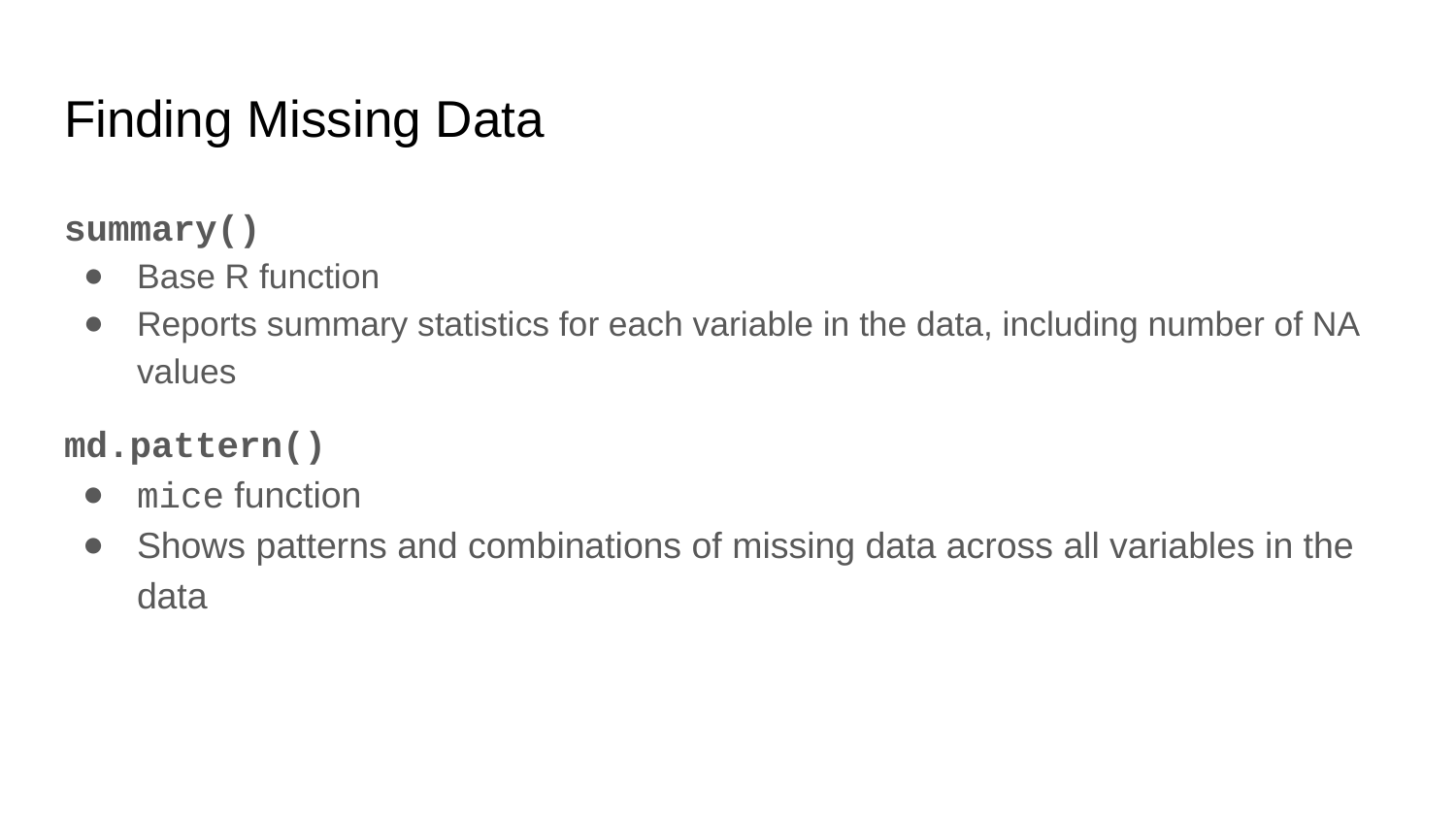

# Finding Missing Data
summary()
Base R function
Reports summary statistics for each variable in the data, including number of NA values
md.pattern()
mice function
Shows patterns and combinations of missing data across all variables in the data